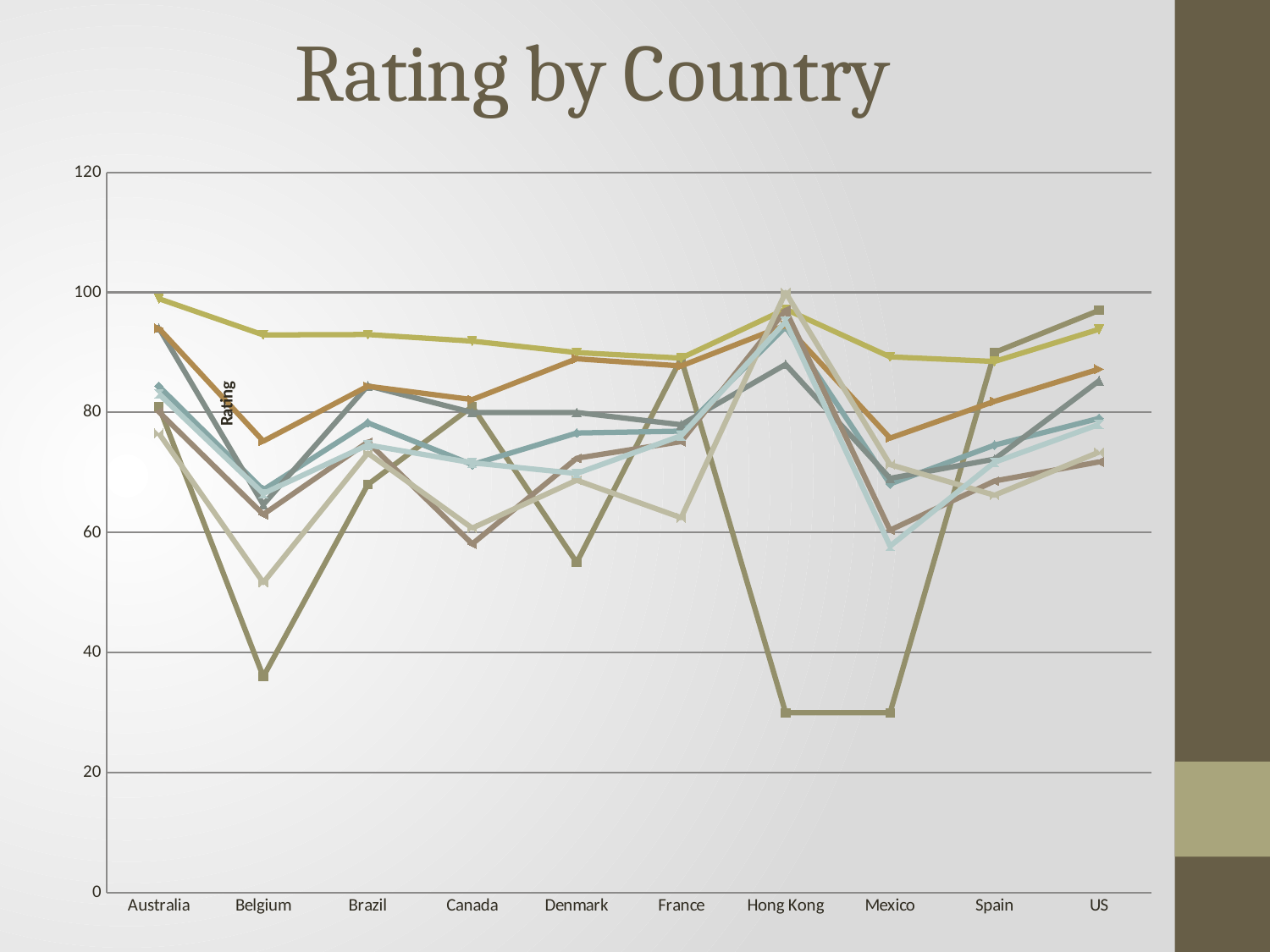

# Rating by Country

### Chart

| Category | Count of Evaluation_ID | Average of Overall Score | Average of Store Environment | Average of First Impression | Average of Needs Assessment | Average of Product Offer | Average of Cross Selling | Average of Closing the Sale |
|---|---|---|---|---|---|---|---|---|
| Australia | 81.0 | 84.38271604938272 | 98.95061728395062 | 94.07407407407408 | 94.01234567901234 | 80.11111111111111 | 76.54320987654322 | 83.08641975308642 |
| Belgium | 36.0 | 67.11111111111111 | 92.91666666666667 | 64.66666666666667 | 75.22222222222223 | 63.02777777777778 | 51.666666666666664 | 66.5 |
| Brazil | 68.0 | 78.27941176470588 | 92.98529411764706 | 84.45588235294117 | 84.38235294117646 | 75.07352941176471 | 73.23529411764706 | 74.58823529411765 |
| Canada | 81.0 | 71.32098765432099 | 91.88888888888889 | 80.0 | 82.14814814814815 | 58.098765432098766 | 60.74074074074074 | 71.61728395061728 |
| Denmark | 55.0 | 76.58181818181818 | 89.98181818181818 | 80.0 | 88.94545454545455 | 72.38181818181818 | 68.72727272727273 | 69.83636363636364 |
| France | 89.0 | 76.89887640449439 | 89.0561797752809 | 77.96629213483146 | 87.75280898876404 | 75.14606741573034 | 62.47191011235955 | 76.13483146067416 |
| Hong Kong | 30.0 | 94.3 | 97.2 | 88.0 | 94.53333333333333 | 97.03333333333333 | 100.0 | 95.13333333333334 |
| Mexico | 30.0 | 68.1 | 89.26666666666667 | 69.03333333333333 | 75.73333333333333 | 60.4 | 71.33333333333333 | 57.733333333333334 |
| Spain | 90.0 | 74.56666666666666 | 88.5 | 72.23333333333333 | 81.85555555555555 | 68.58888888888889 | 66.22222222222223 | 71.71111111111111 |
| US | 97.0 | 79.02061855670104 | 93.85567010309278 | 85.26804123711341 | 87.22680412371135 | 71.77319587628865 | 73.4020618556701 | 78.01030927835052 |